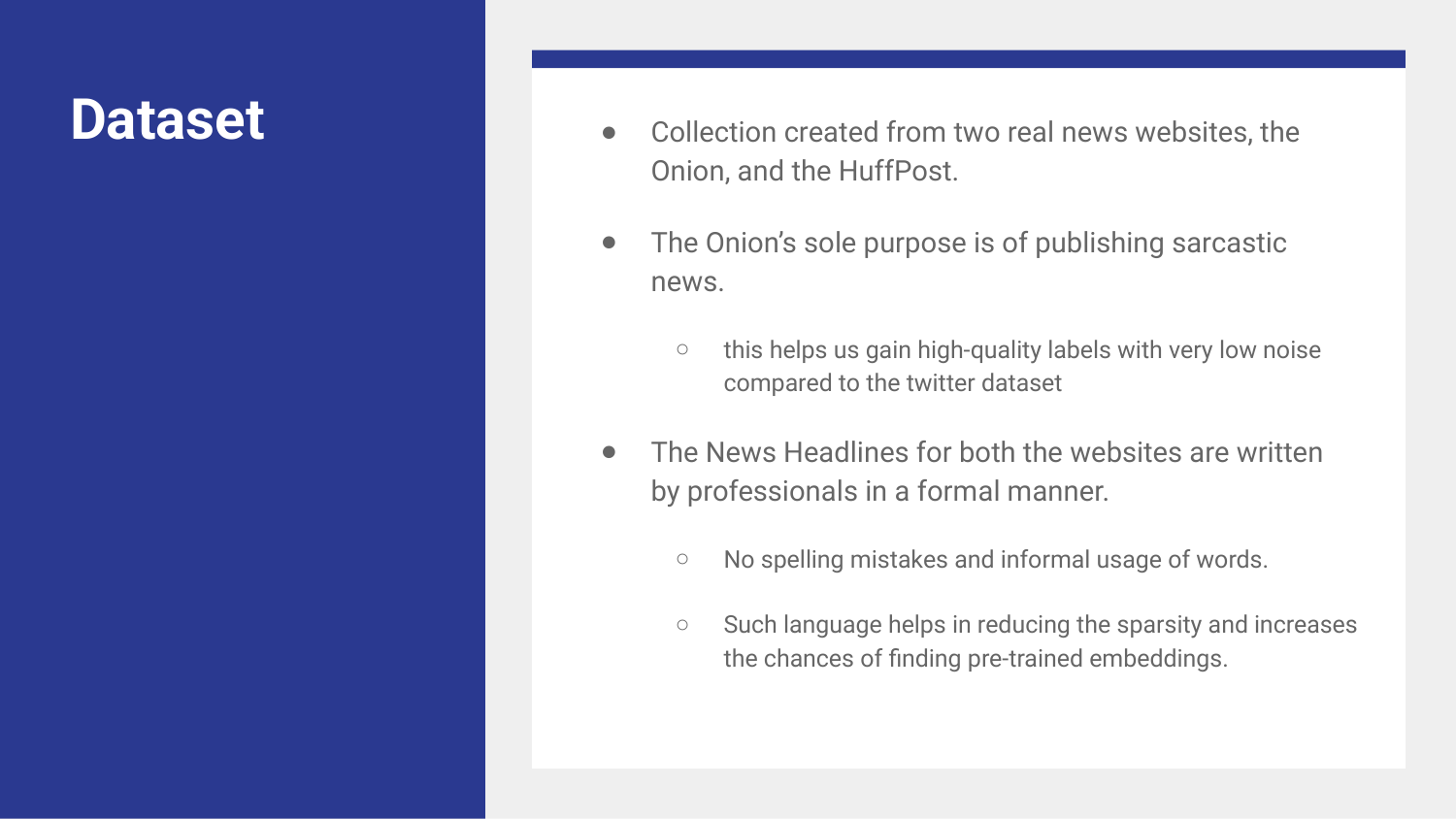

# Dataset
Collection created from two real news websites, the Onion, and the HuffPost.
The Onion’s sole purpose is of publishing sarcastic news.
this helps us gain high-quality labels with very low noise compared to the twitter dataset
The News Headlines for both the websites are written by professionals in a formal manner.
No spelling mistakes and informal usage of words.
Such language helps in reducing the sparsity and increases the chances of finding pre-trained embeddings.